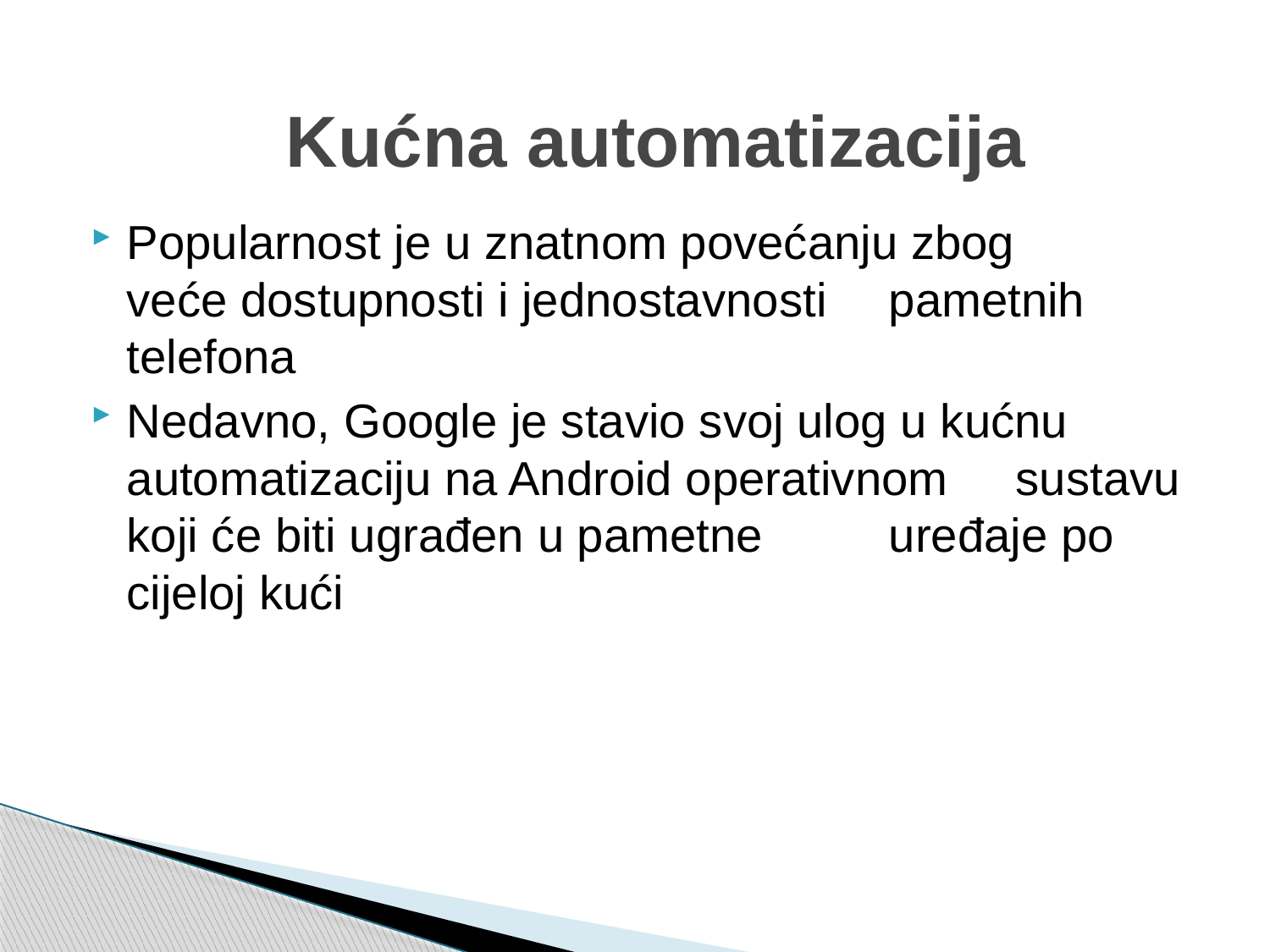

#
Kućna automatizacija
Popularnost je u znatnom povećanju zbog 	veće dostupnosti i jednostavnosti  	pametnih telefona
Nedavno, Google je stavio svoj ​​ulog u kućnu 	automatizaciju na Android operativnom 	sustavu koji će biti ugrađen u pametne 	uređaje po cijeloj kući